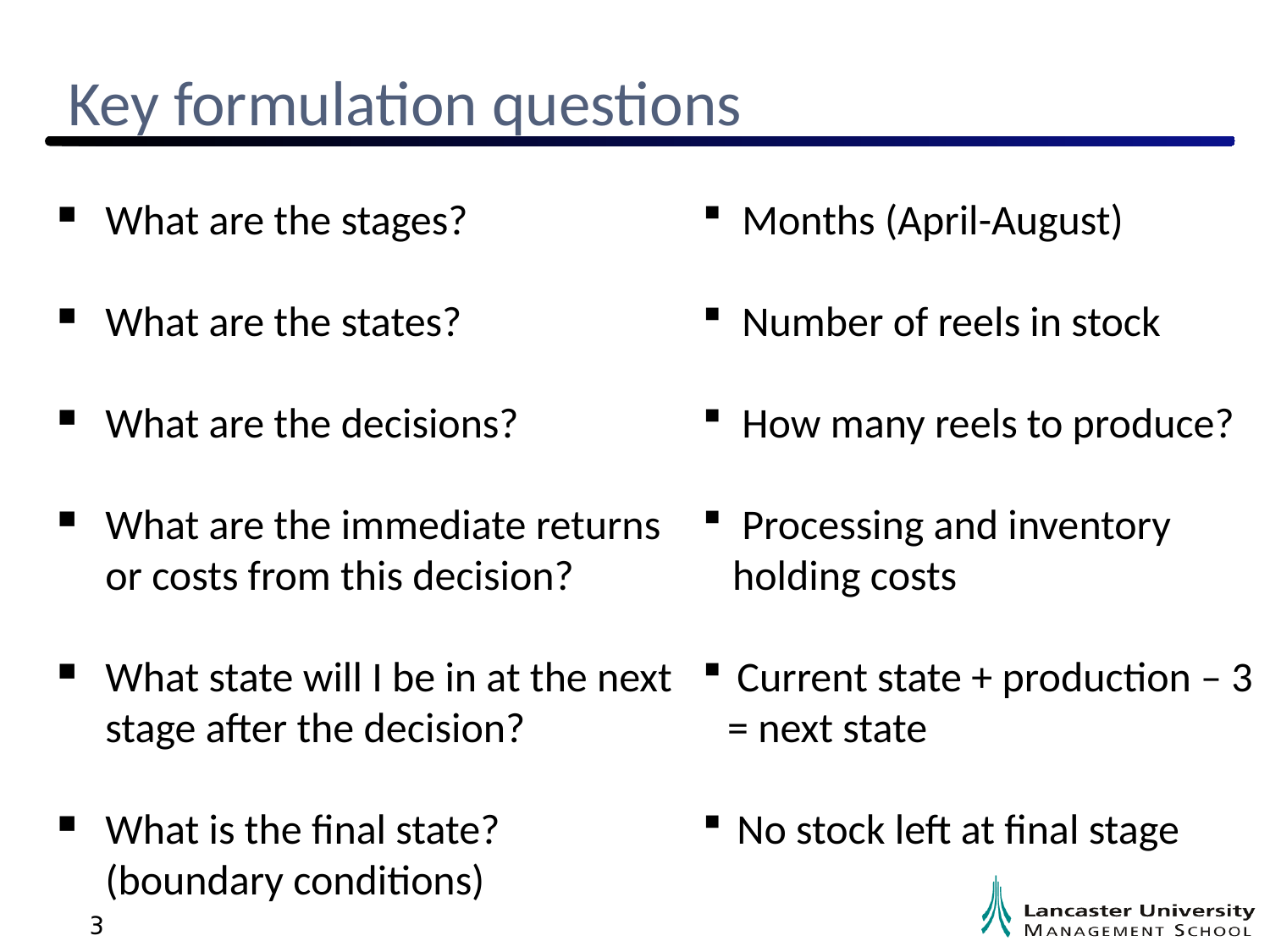

# Key formulation questions
What are the stages?

What are the states?

What are the decisions?

What are the immediate returns or costs from this decision?

What state will I be in at the next stage after the decision?

What is the final state? (boundary conditions)
 Months (April-August)

 Number of reels in stock

 How many reels to produce?

 Processing and inventory holding costs

 Current state + production – 3  = next state

 No stock left at final stage

3